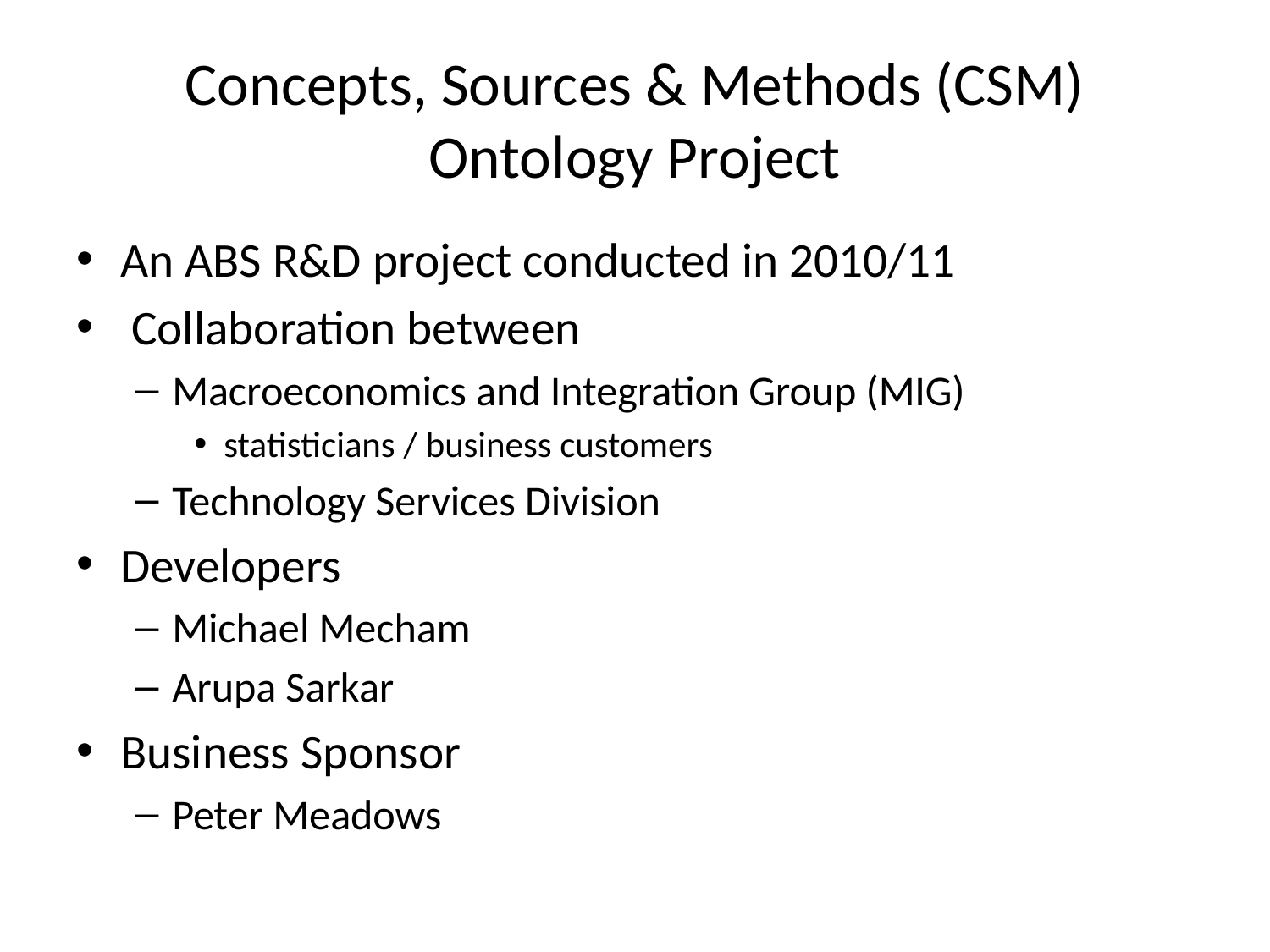

# Concepts, Sources & Methods (CSM) Ontology Project
An ABS R&D project conducted in 2010/11
 Collaboration between
Macroeconomics and Integration Group (MIG)
statisticians / business customers
Technology Services Division
Developers
Michael Mecham
Arupa Sarkar
Business Sponsor
Peter Meadows